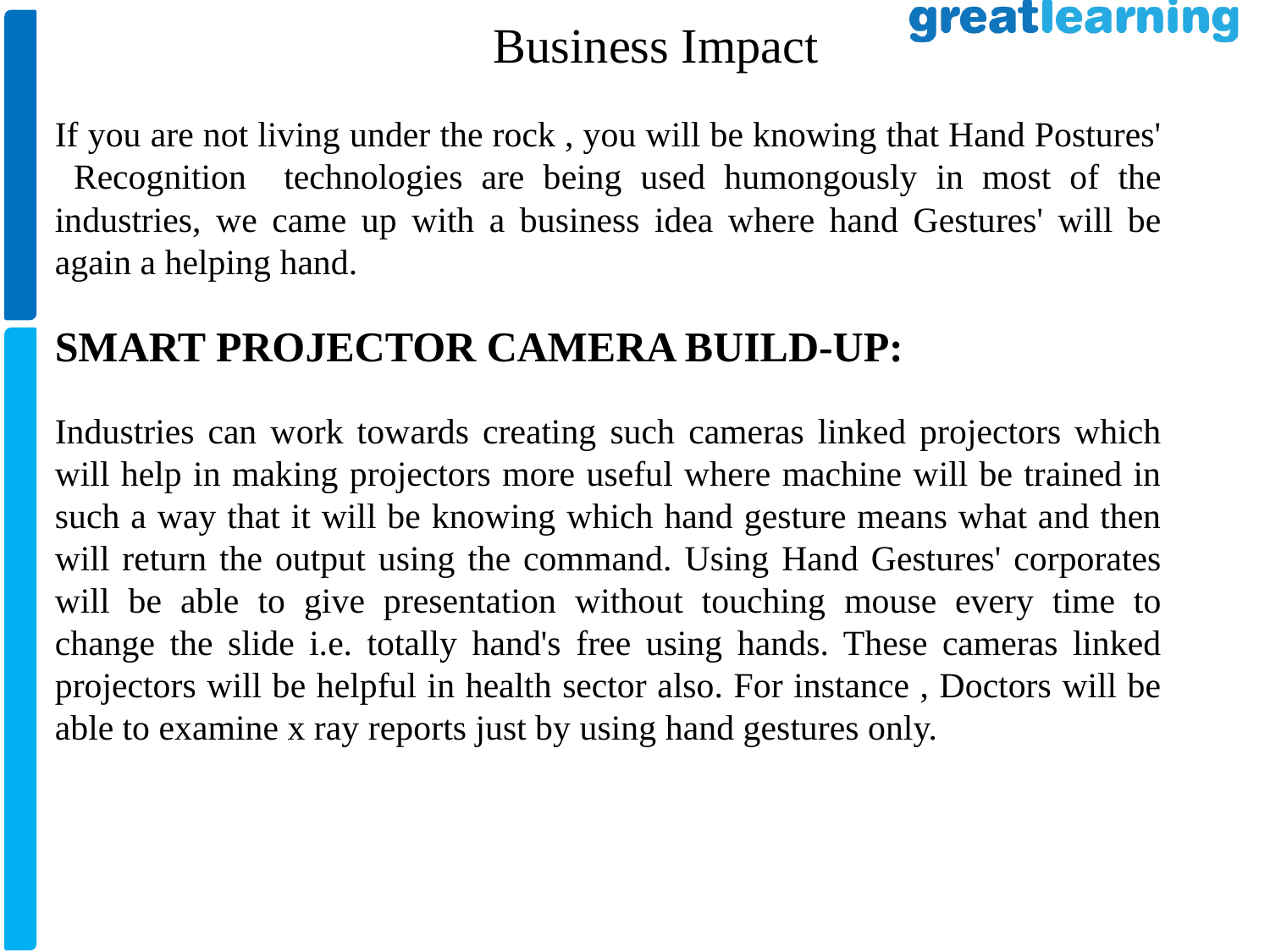

Business Impact
If you are not living under the rock , you will be knowing that Hand Postures'  Recognition  technologies are being used humongously in most of the industries, we came up with a business idea where hand Gestures' will be again a helping hand.

SMART PROJECTOR CAMERA BUILD-UP:

Industries can work towards creating such cameras linked projectors which will help in making projectors more useful where machine will be trained in such a way that it will be knowing which hand gesture means what and then will return the output using the command. Using Hand Gestures' corporates will be able to give presentation without touching mouse every time to change the slide i.e. totally hand's free using hands. These cameras linked projectors will be helpful in health sector also. For instance , Doctors will be able to examine x ray reports just by using hand gestures only.